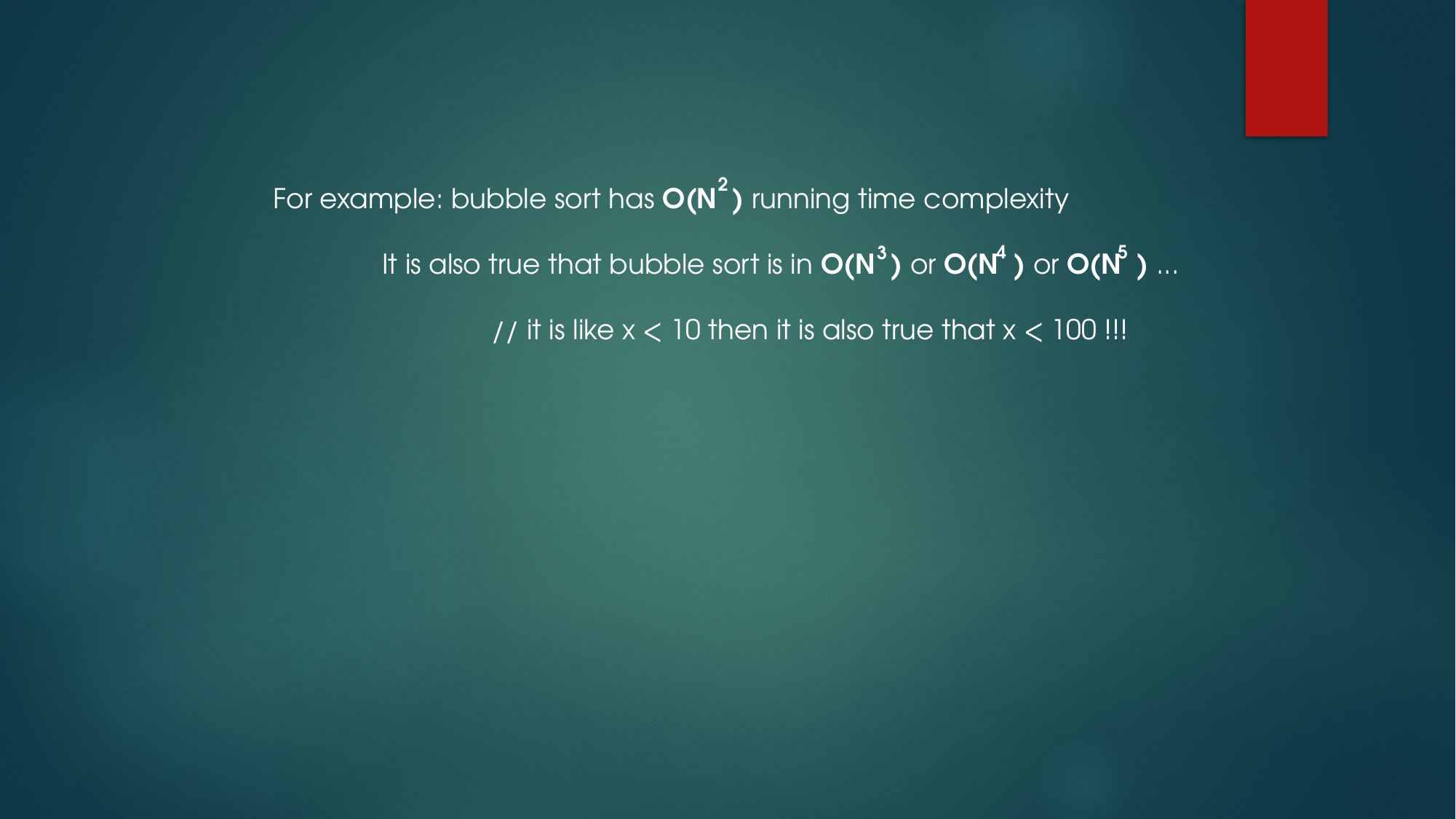

2
For example: bubble sort has O(N  ) running time complexity

	It is also true that bubble sort is in O(N  ) or O(N  ) or O(N  ) ...

		// it is like x < 10 then it is also true that x < 100 !!!
4
5
3